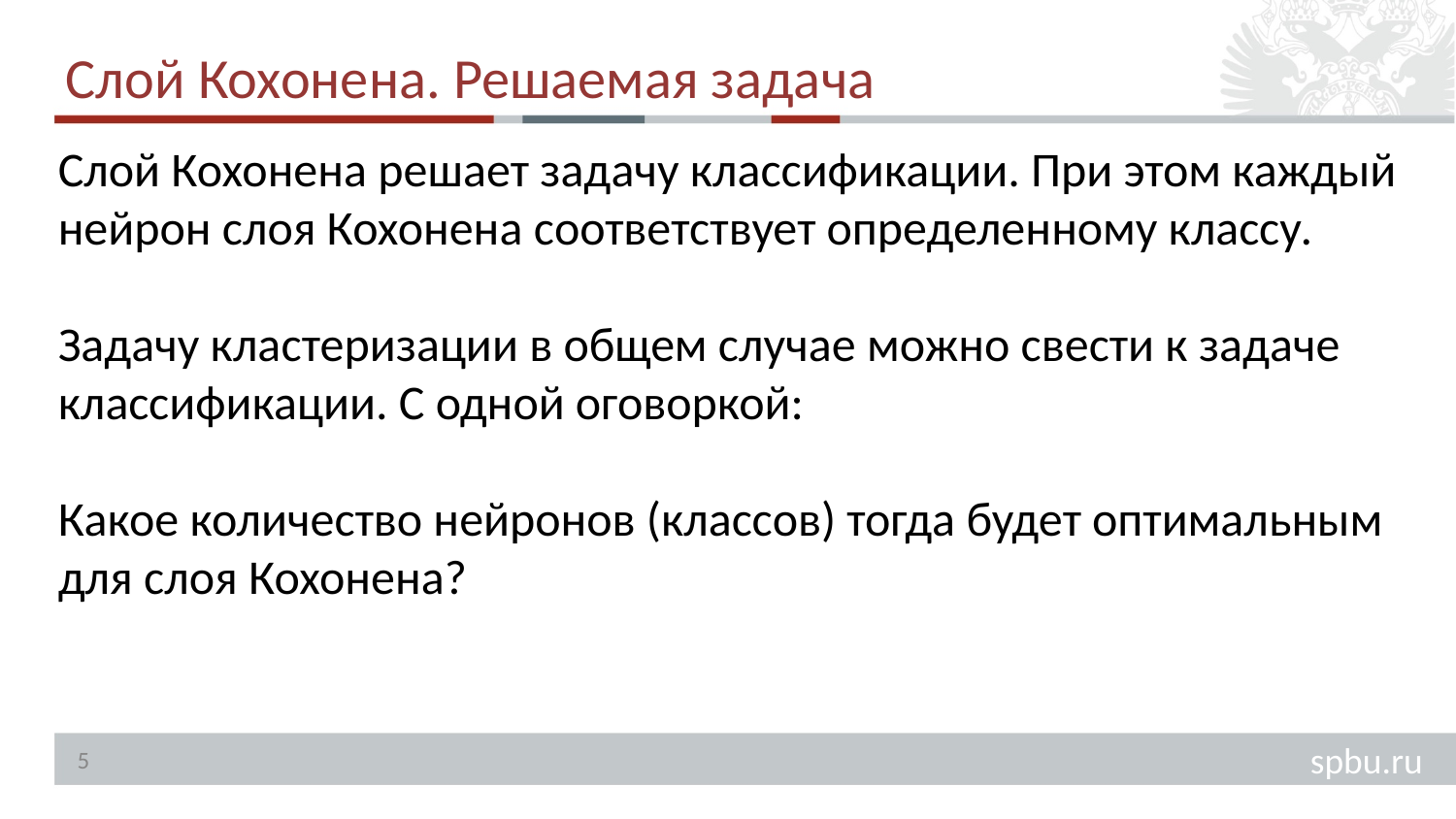

Слой Кохонена. Решаемая задача
Слой Кохонена решает задачу классификации. При этом каждый нейрон слоя Кохонена соответствует определенному классу.

Задачу кластеризации в общем случае можно свести к задаче классификации. С одной оговоркой:

Какое количество нейронов (классов) тогда будет оптимальным для слоя Кохонена?
5